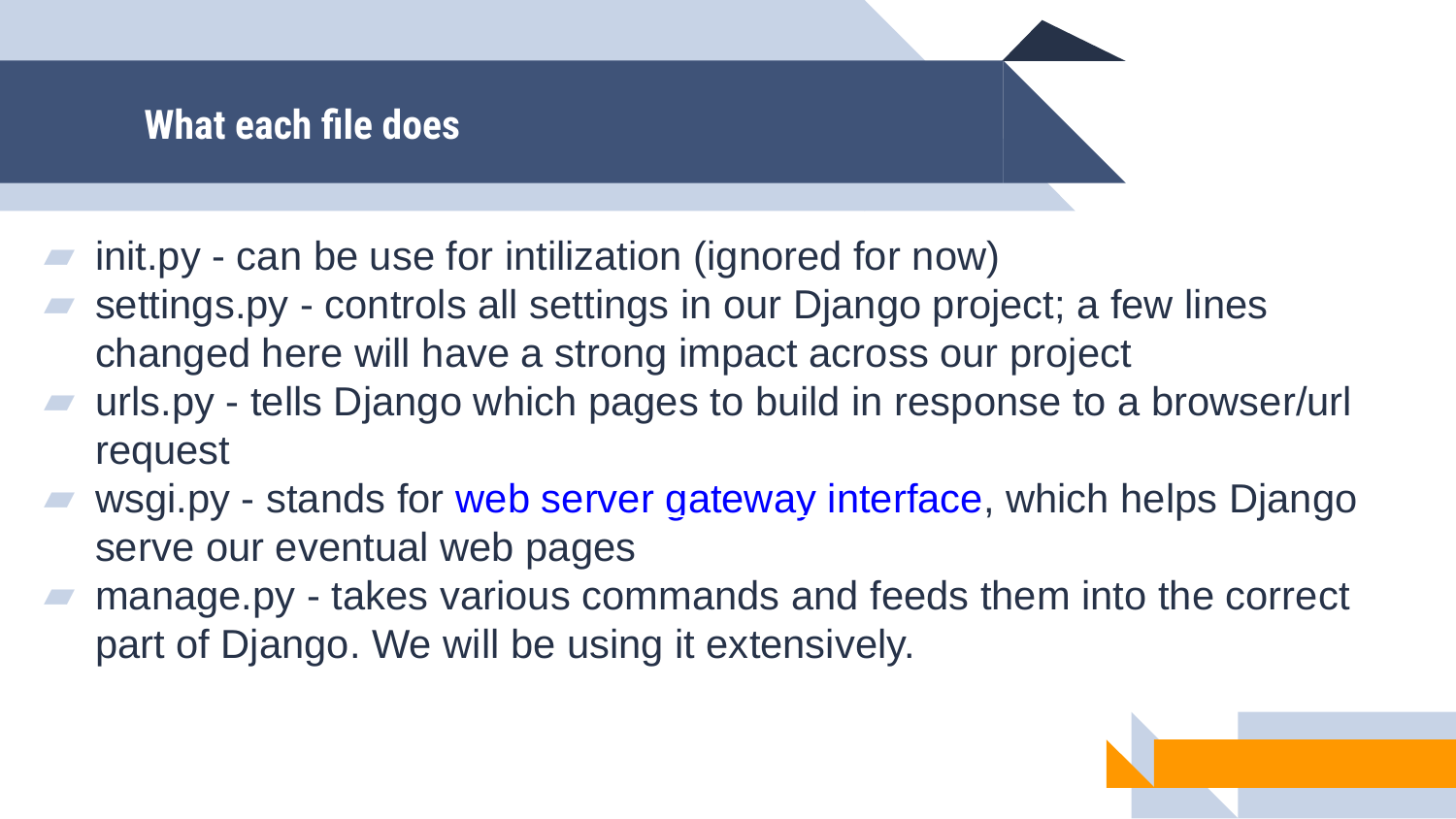

What each file does
init.py - can be use for intilization (ignored for now)
settings.py - controls all settings in our Django project; a few lines changed here will have a strong impact across our project
urls.py - tells Django which pages to build in response to a browser/url request
wsgi.py - stands for web server gateway interface, which helps Django serve our eventual web pages
manage.py - takes various commands and feeds them into the correct part of Django. We will be using it extensively.